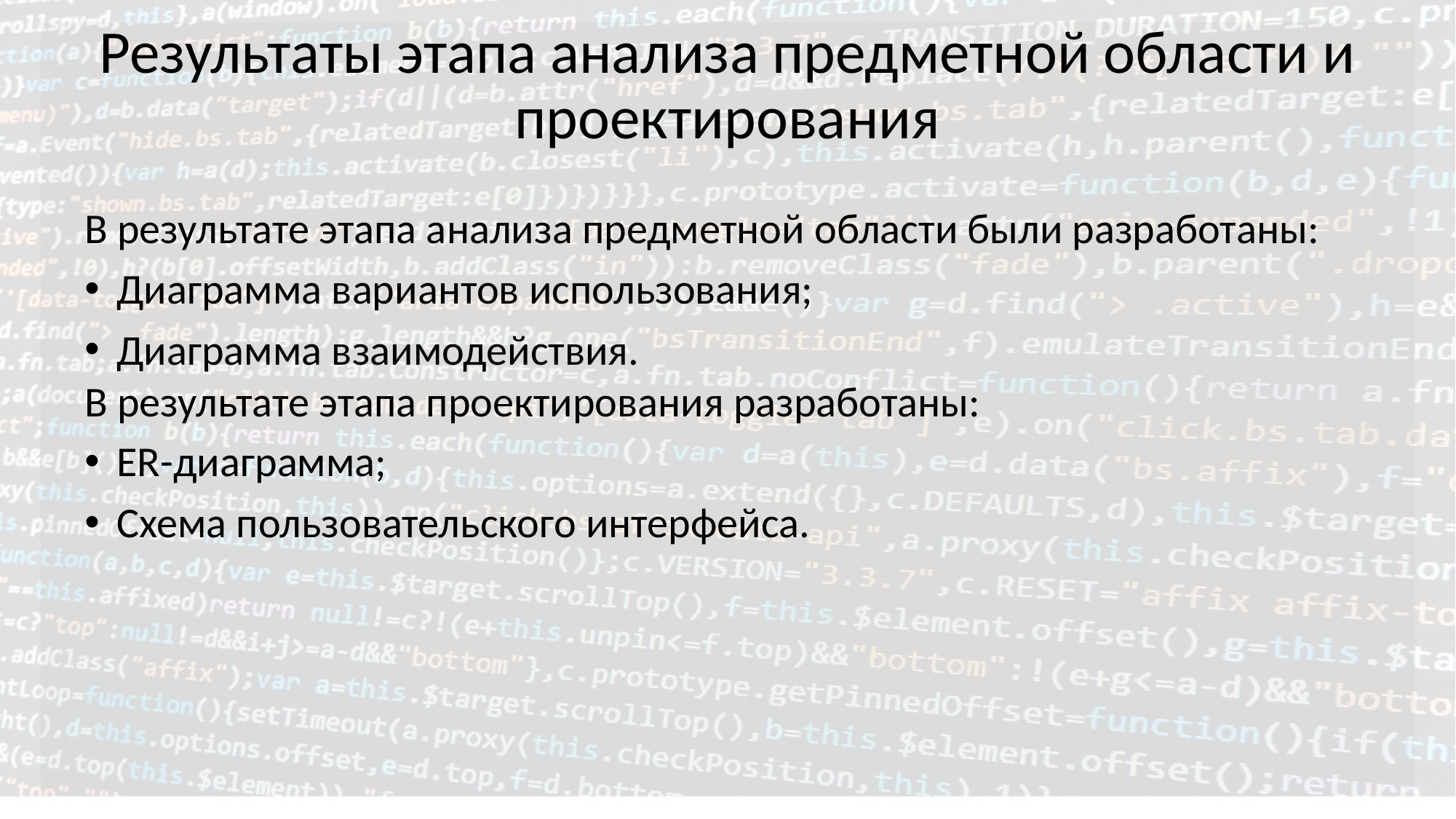

# Результаты этапа анализа предметной области и проектирования
В результате этапа анализа предметной области были разработаны:
Диаграмма вариантов использования;
Диаграмма взаимодействия.
В результате этапа проектирования разработаны:
ER-диаграмма;
Схема пользовательского интерфейса.